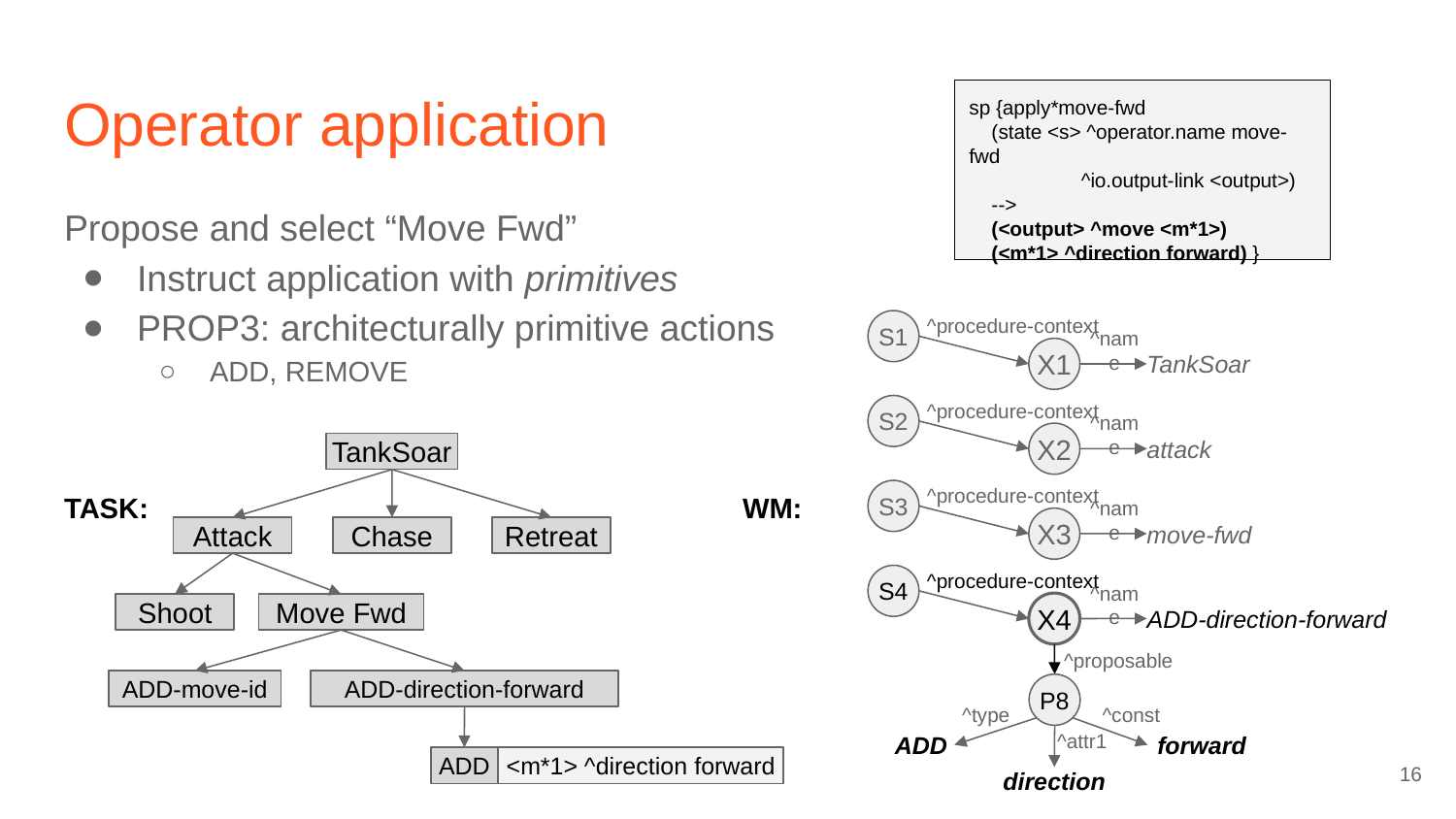

# Operator application
sp {apply*move-fwd
    (state <s> ^operator.name move-fwd
       ^io.output-link <output>)
    -->
    (<output> ^move <m*1>)
    (<m*1> ^direction forward) }
Propose and select “Move Fwd”
Instruct application with primitives
PROP3: architecturally primitive actions
ADD, REMOVE
S1
^procedure-context
^name
X1
TankSoar
S2
^procedure-context
^name
X2
TankSoar
attack
S3
^procedure-context
WM:
TASK:
^name
X3
Attack
Chase
Retreat
move-fwd
S4
^procedure-context
^name
X4
Move Fwd
Shoot
ADD-direction-forward
^proposable
ADD-move-id
ADD-direction-forward
P8
^type
^const
^attr1
ADD
forward
16
ADD
<m*1> ^direction forward
direction